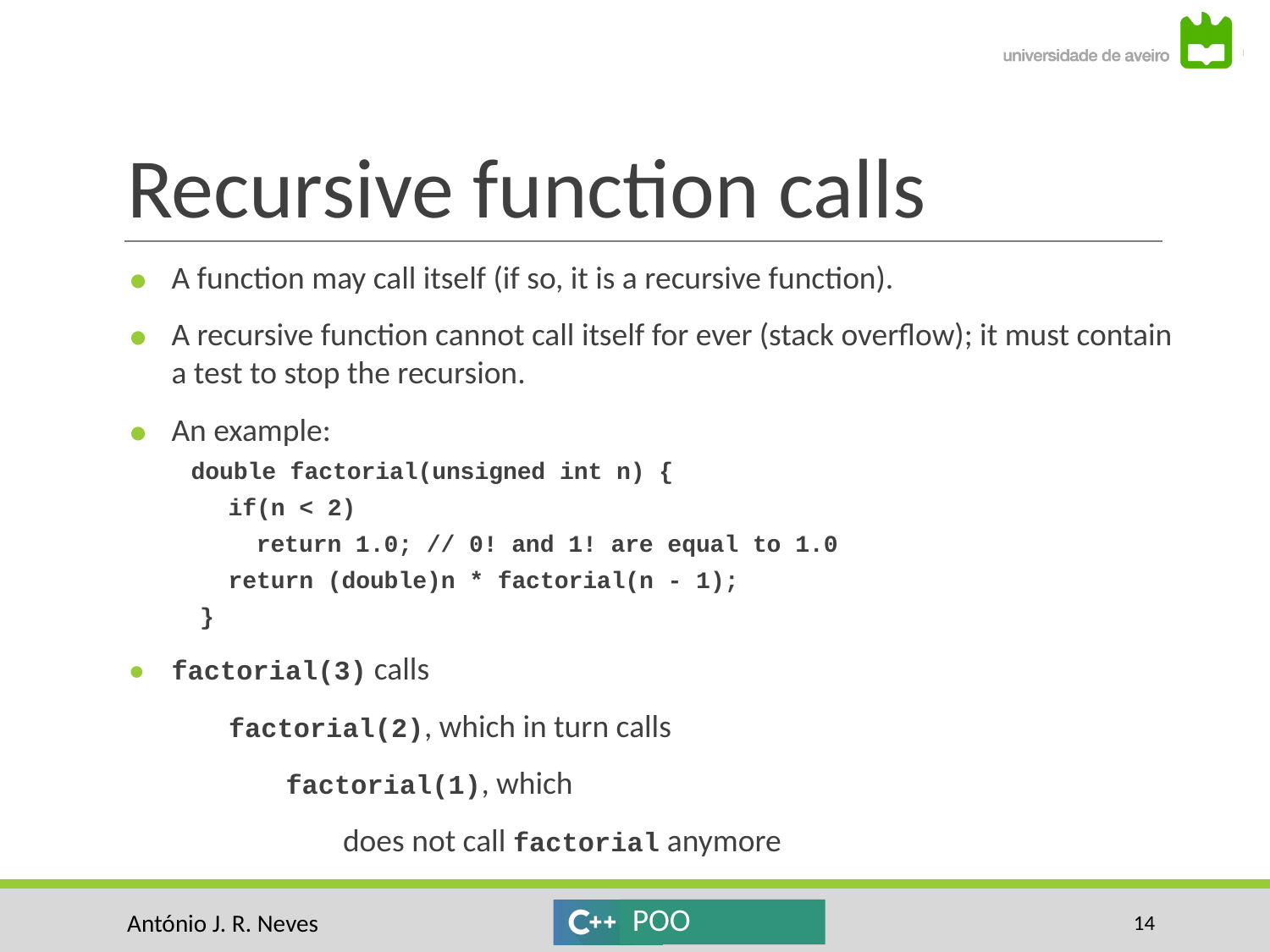

# Recursive function calls
A function may call itself (if so, it is a recursive function).
A recursive function cannot call itself for ever (stack overflow); it must contain a test to stop the recursion.
An example:
  double factorial(unsigned int n) {
    if(n < 2)
      return 1.0; // 0! and 1! are equal to 1.0
    return (double)n * factorial(n - 1);
  }
factorial(3) calls
factorial(2), which in turn calls
factorial(1), which
does not call factorial anymore
14